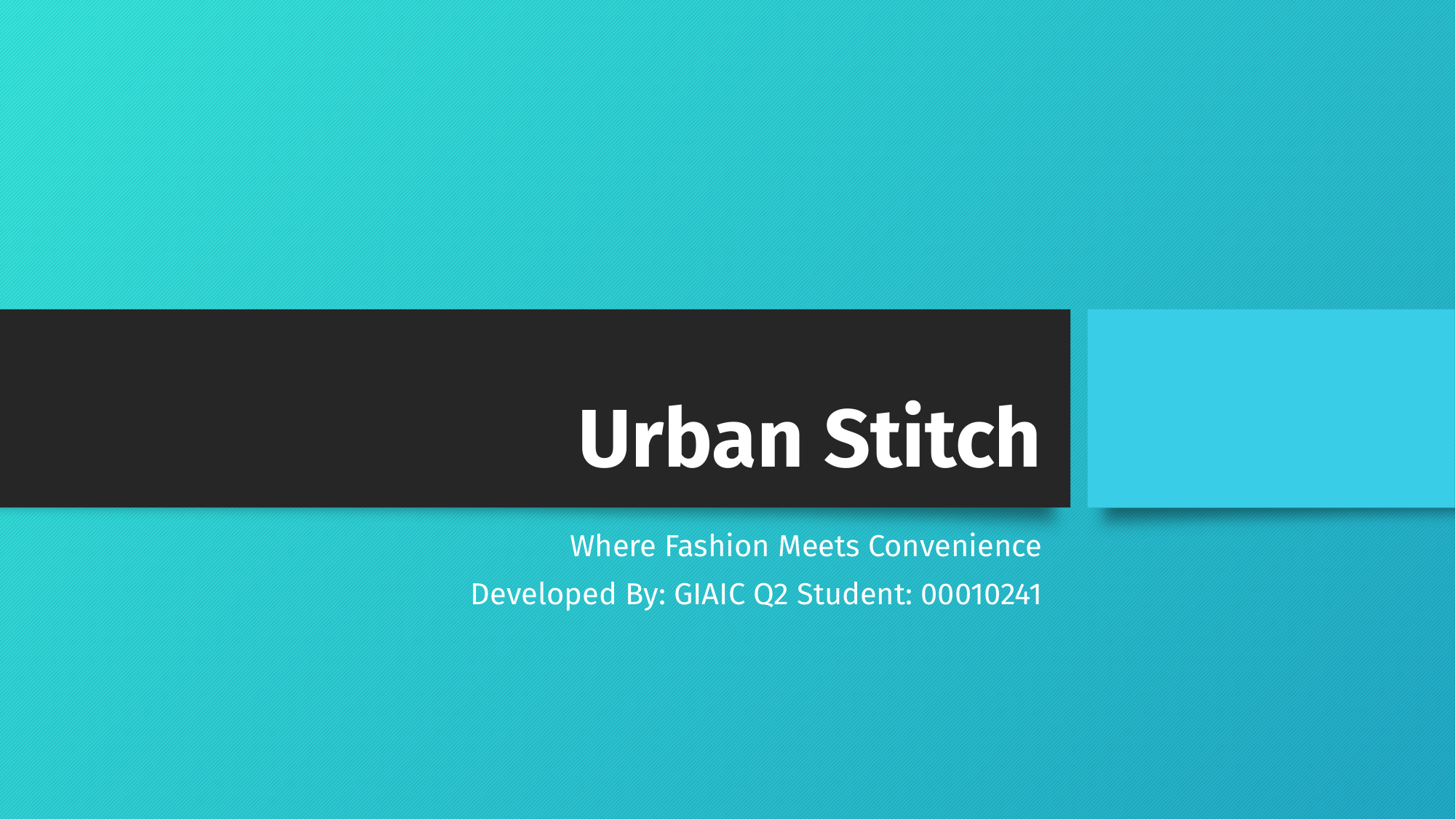

# Urban Stitch
Where Fashion Meets Convenience
Developed By: GIAIC Q2 Student: 00010241